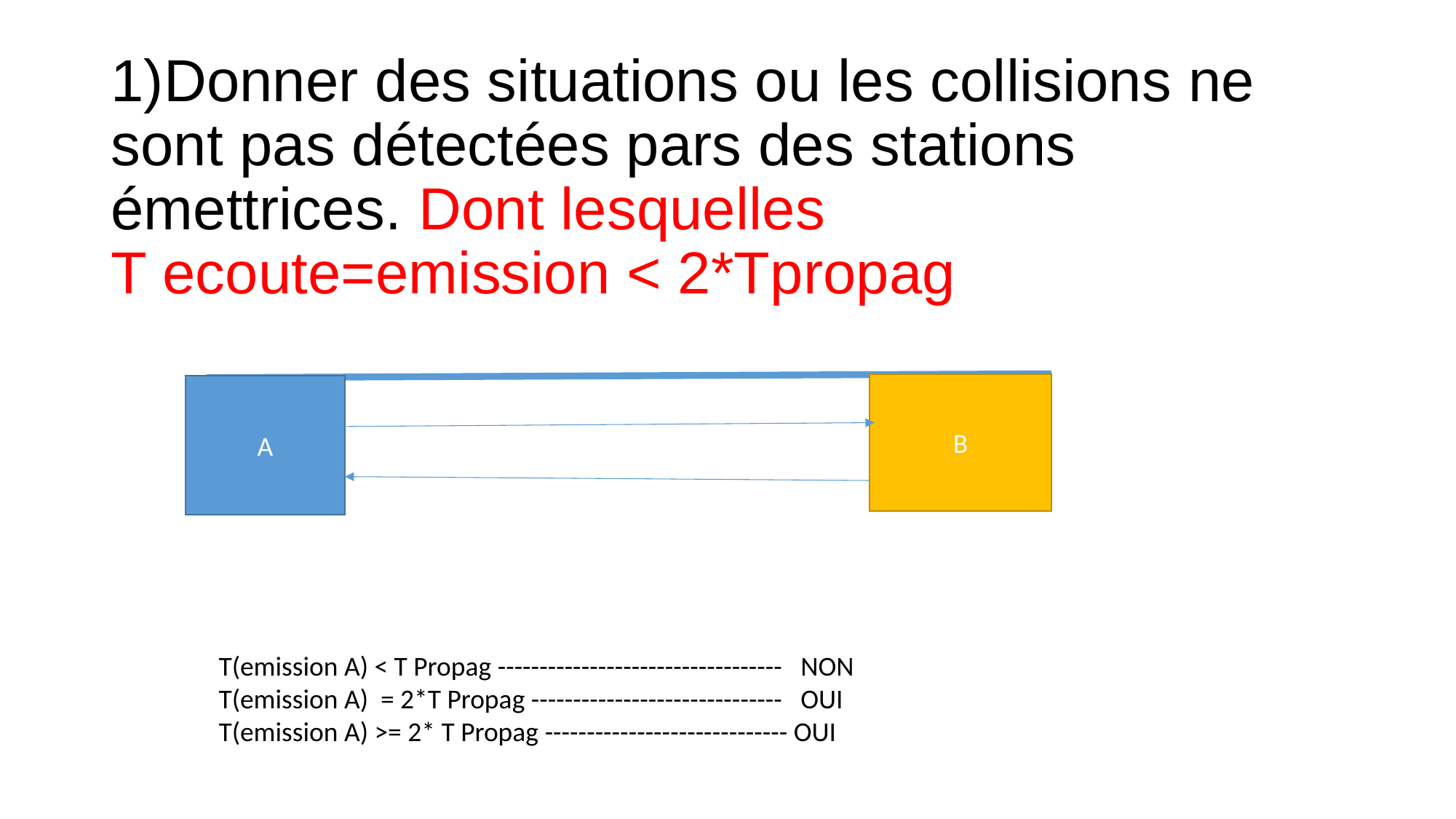

# 1)Donner des situations ou les collisions ne sont pas détectées pars des stations émettrices. Dont lesquelles T ecoute=emission < 2*Tpropag
B
A
T(emission A) < T Propag ----------------------------------   NON
T(emission A)  = 2*T Propag ------------------------------   OUI
T(emission A) >= 2* T Propag ----------------------------- OUI